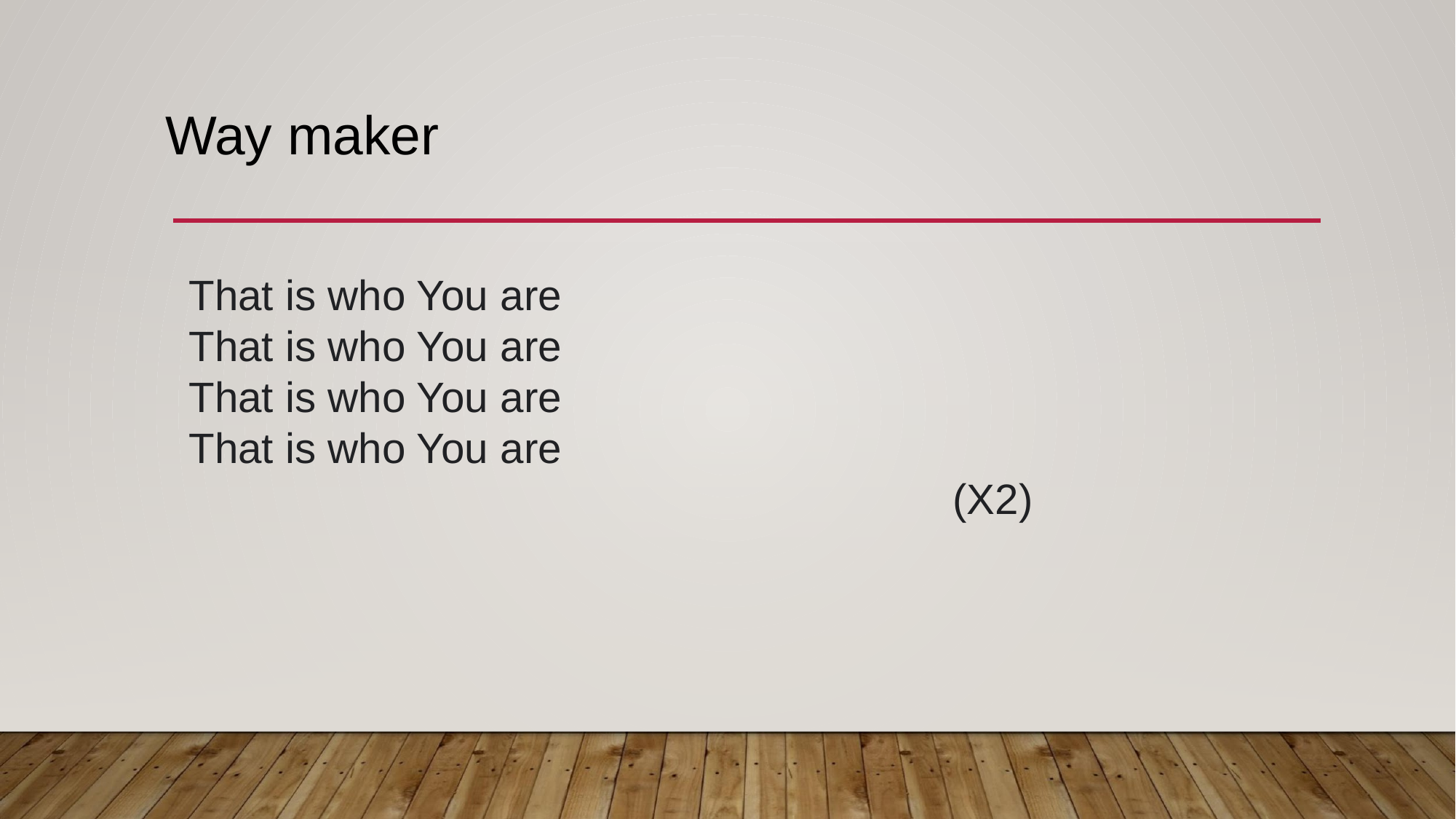

# Way maker
That is who You are
That is who You are
That is who You are
That is who You are
 							(X2)